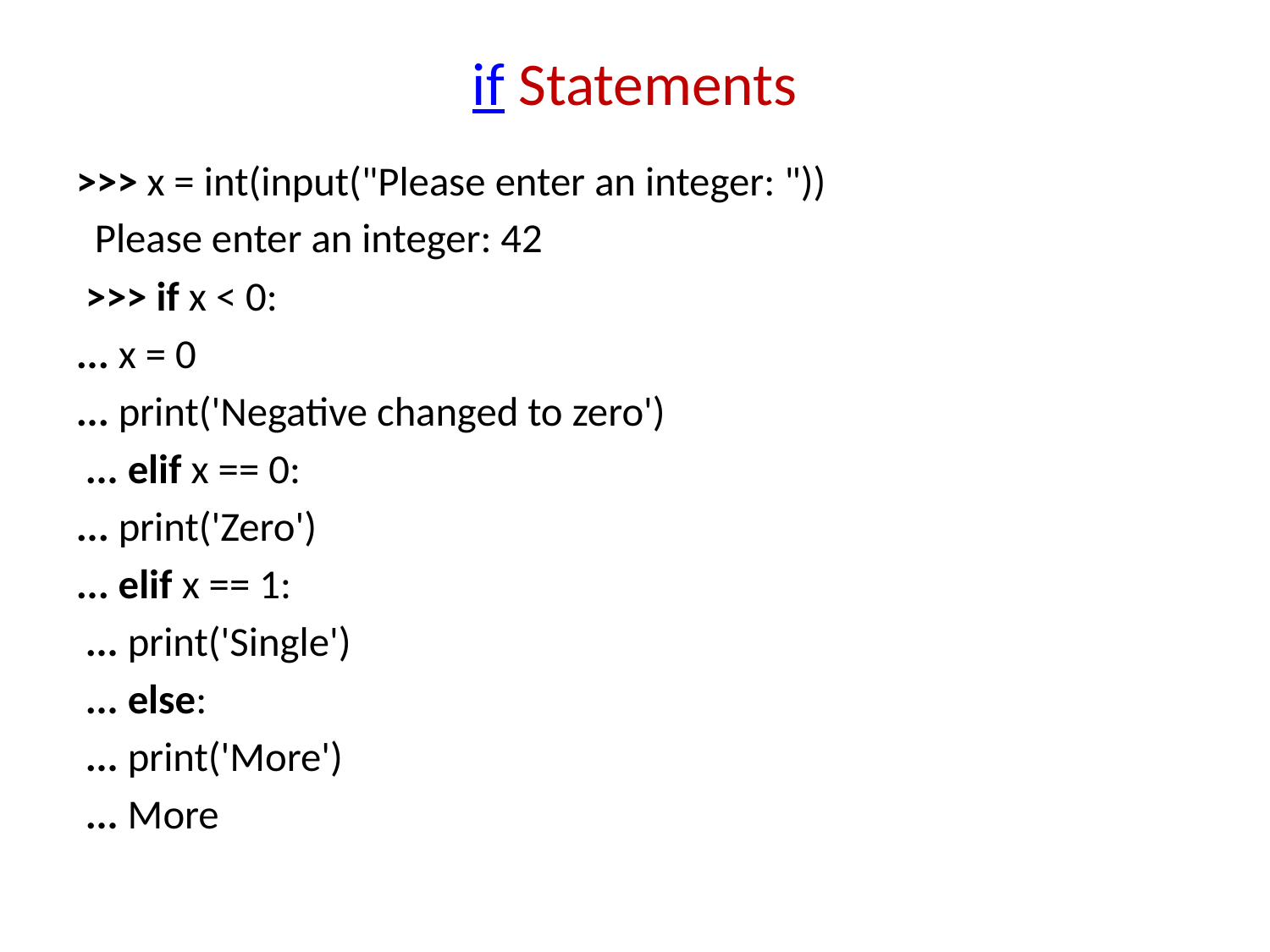

if Statements
>>> x = int(input("Please enter an integer: "))
  Please enter an integer: 42
 >>> if x < 0:
... x = 0
... print('Negative changed to zero')
 ... elif x == 0:
... print('Zero')
... elif x == 1:
 ... print('Single')
 ... else:
 ... print('More')
 ... More